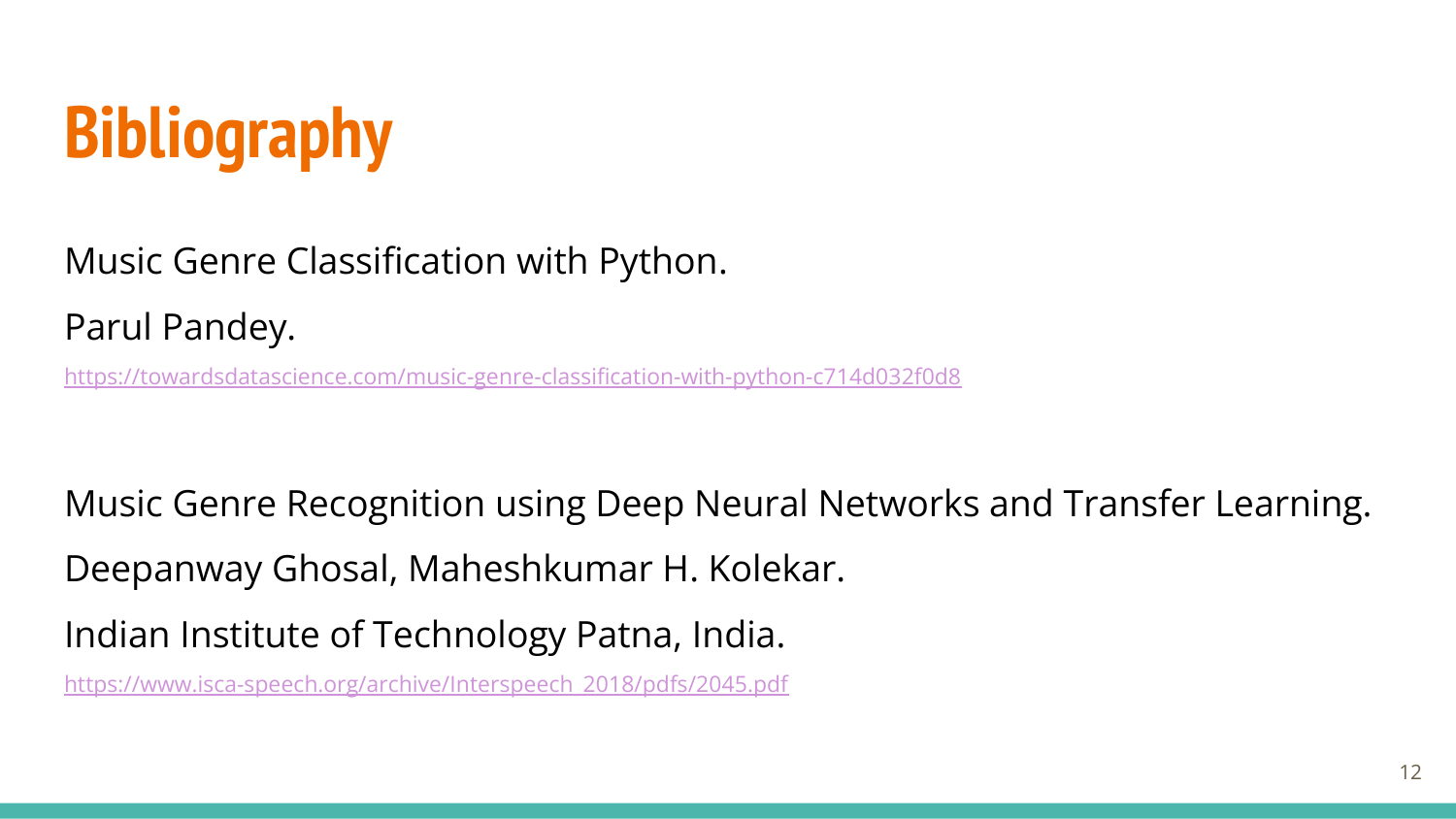

# Bibliography
Music Genre Classification with Python.
Parul Pandey.
https://towardsdatascience.com/music-genre-classification-with-python-c714d032f0d8

Music Genre Recognition using Deep Neural Networks and Transfer Learning.
Deepanway Ghosal, Maheshkumar H. Kolekar.
Indian Institute of Technology Patna, India.
https://www.isca-speech.org/archive/Interspeech_2018/pdfs/2045.pdf
12